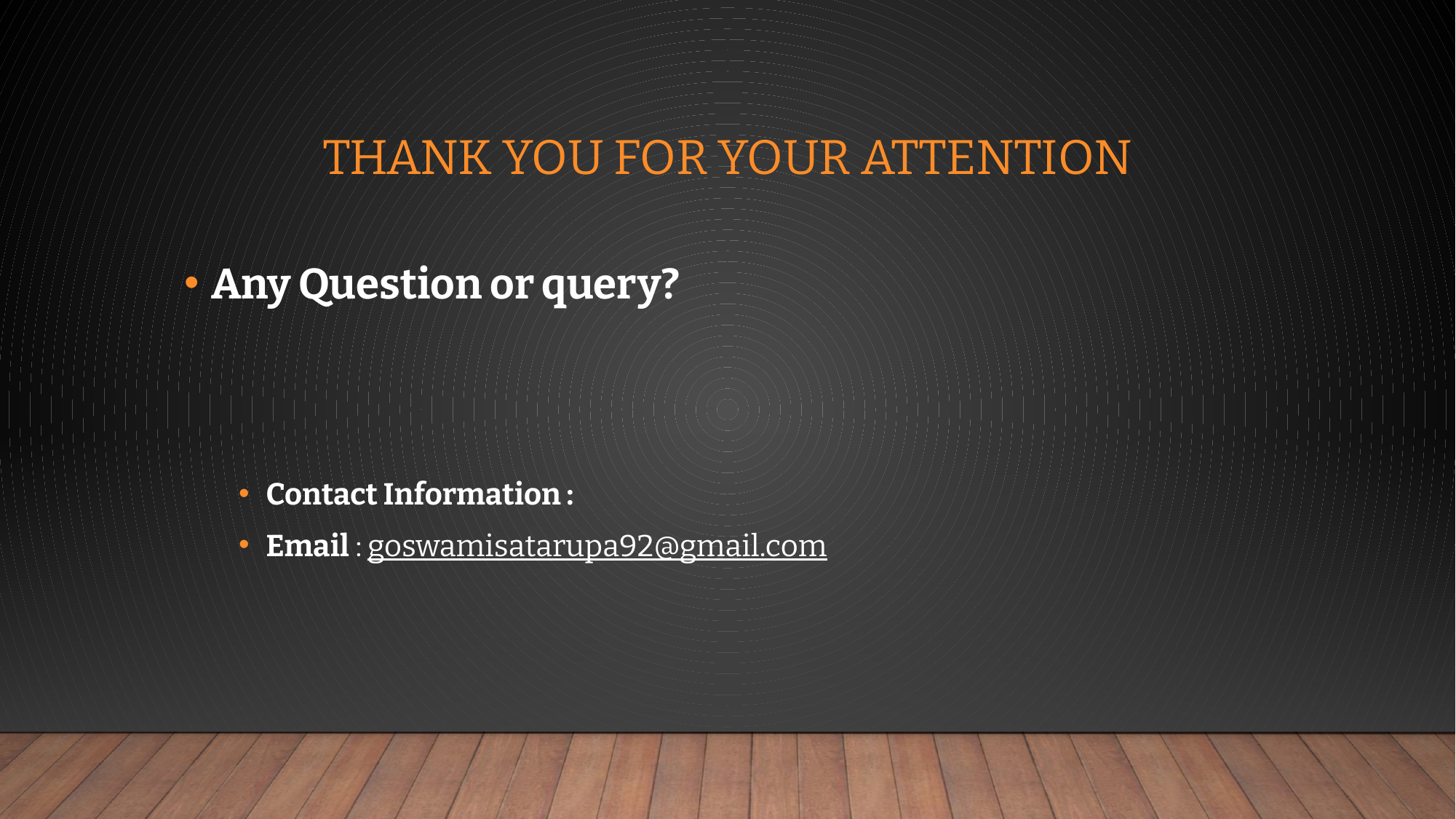

# Thank you for your attention
Any Question or query?

Contact Information :
Email : goswamisatarupa92@gmail.com